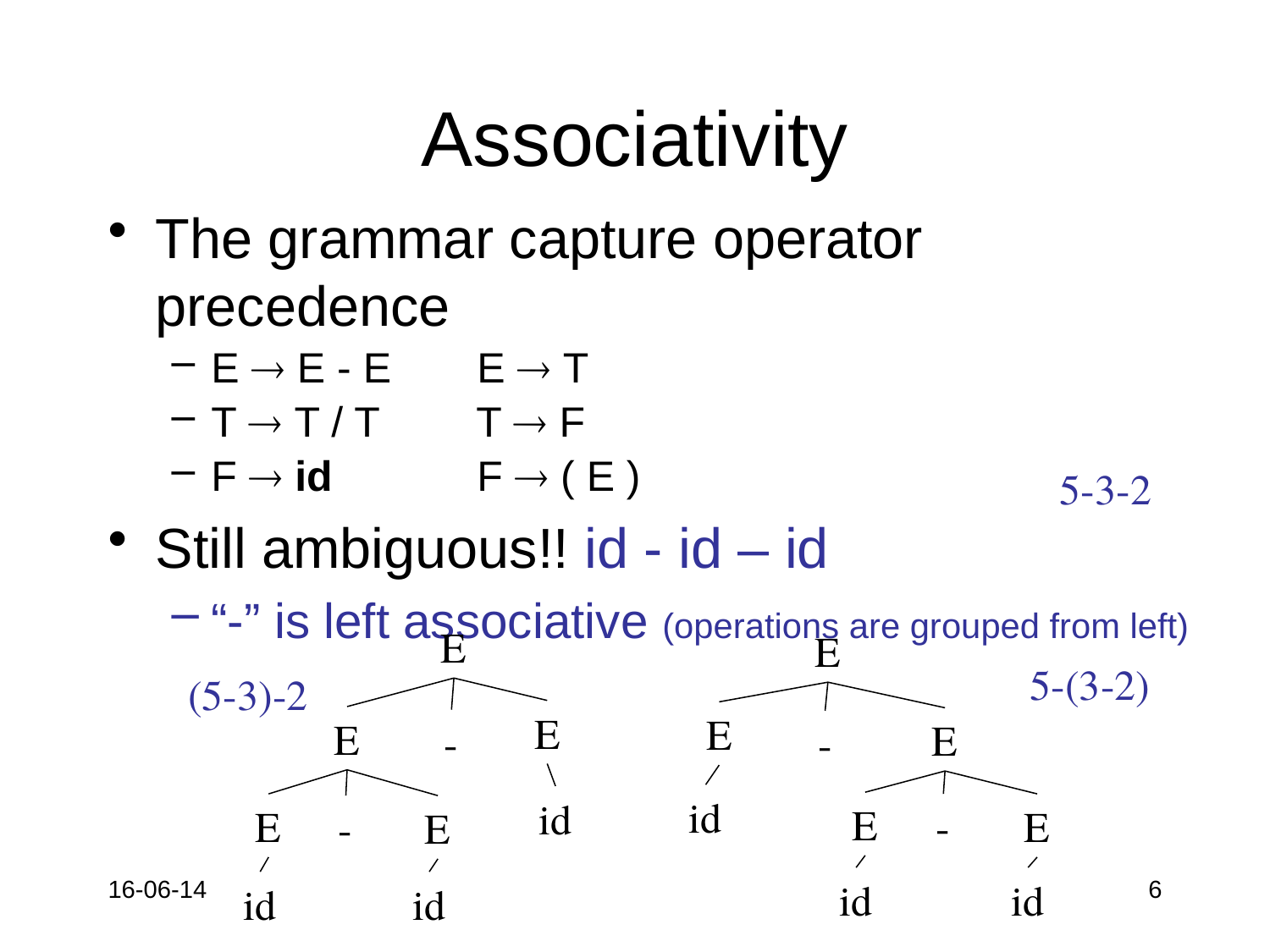

# Associativity
The grammar capture operator precedence
E → E - E	 E → T
T → T / T 	 T → F
F → id     	 F → ( E )
Still ambiguous!! id - id – id
“-” is left associative (operations are grouped from left)

5-3-2
E
E
E
-
id
E
-
E
id
id
E
E
E
-
id
E
-
E
id
id
5-(3-2)
(5-3)-2
16-06-14
6